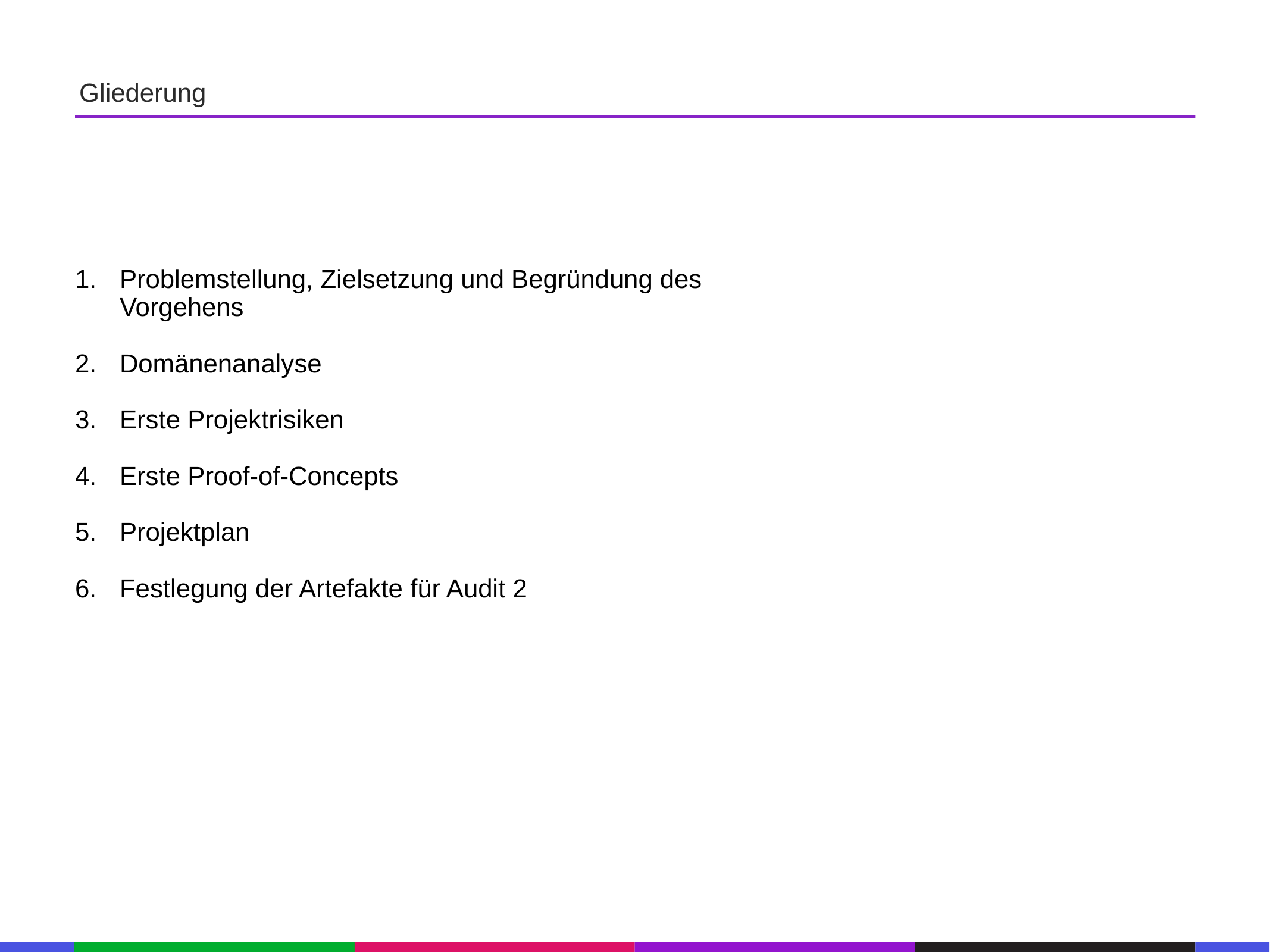

67
Gliederung
53

21
53
21
53
Problemstellung, Zielsetzung und Begründung des Vorgehens

Domänenanalyse

Erste Projektrisiken

Erste Proof-of-Concepts

Projektplan

Festlegung der Artefakte für Audit 2
21
53
21
53
21
53
21
53
21
53
21
53

133
21
133
21
133
21
133
21
133
21
133